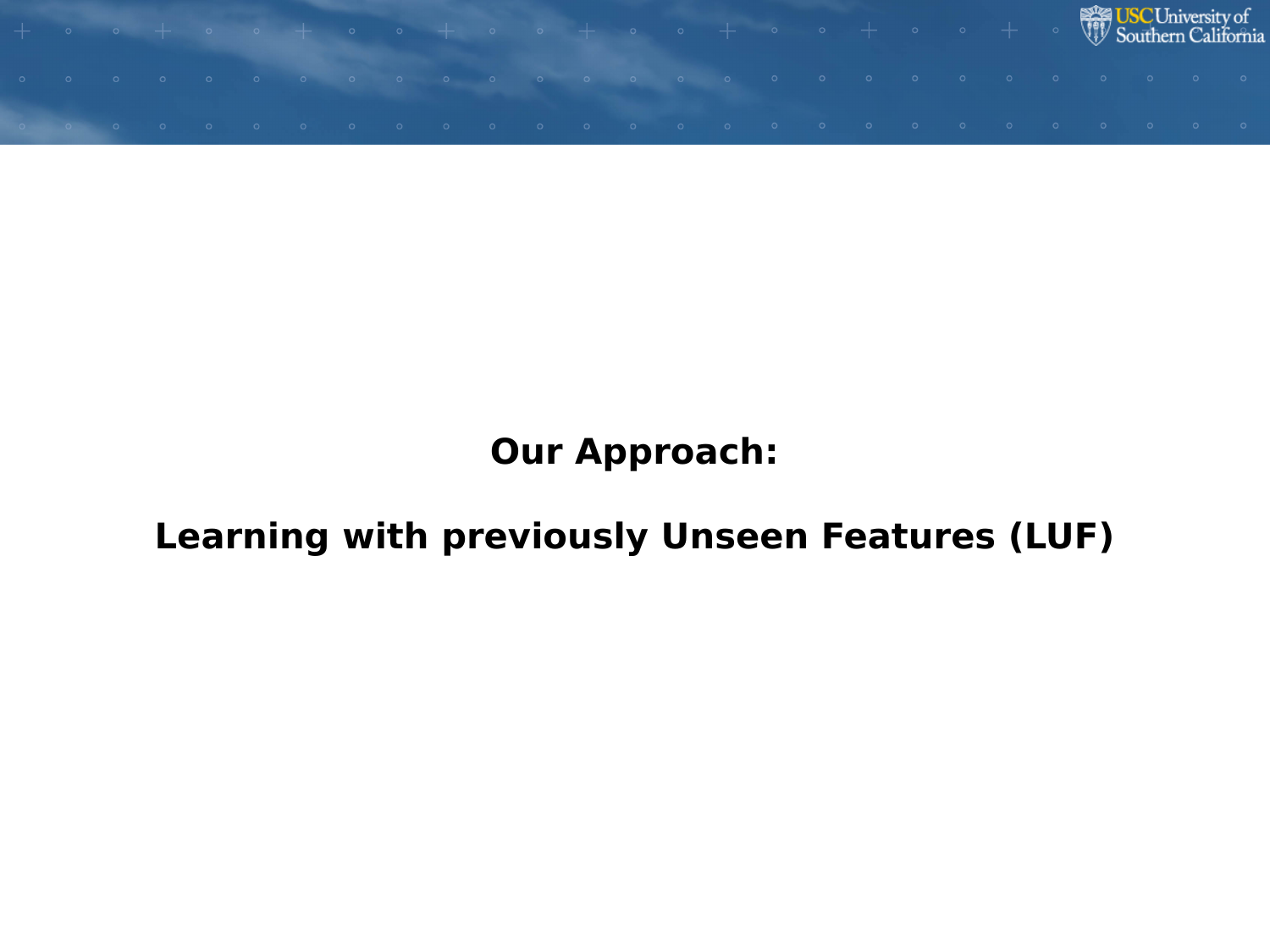

Our Approach:

Learning with previously Unseen Features (LUF)